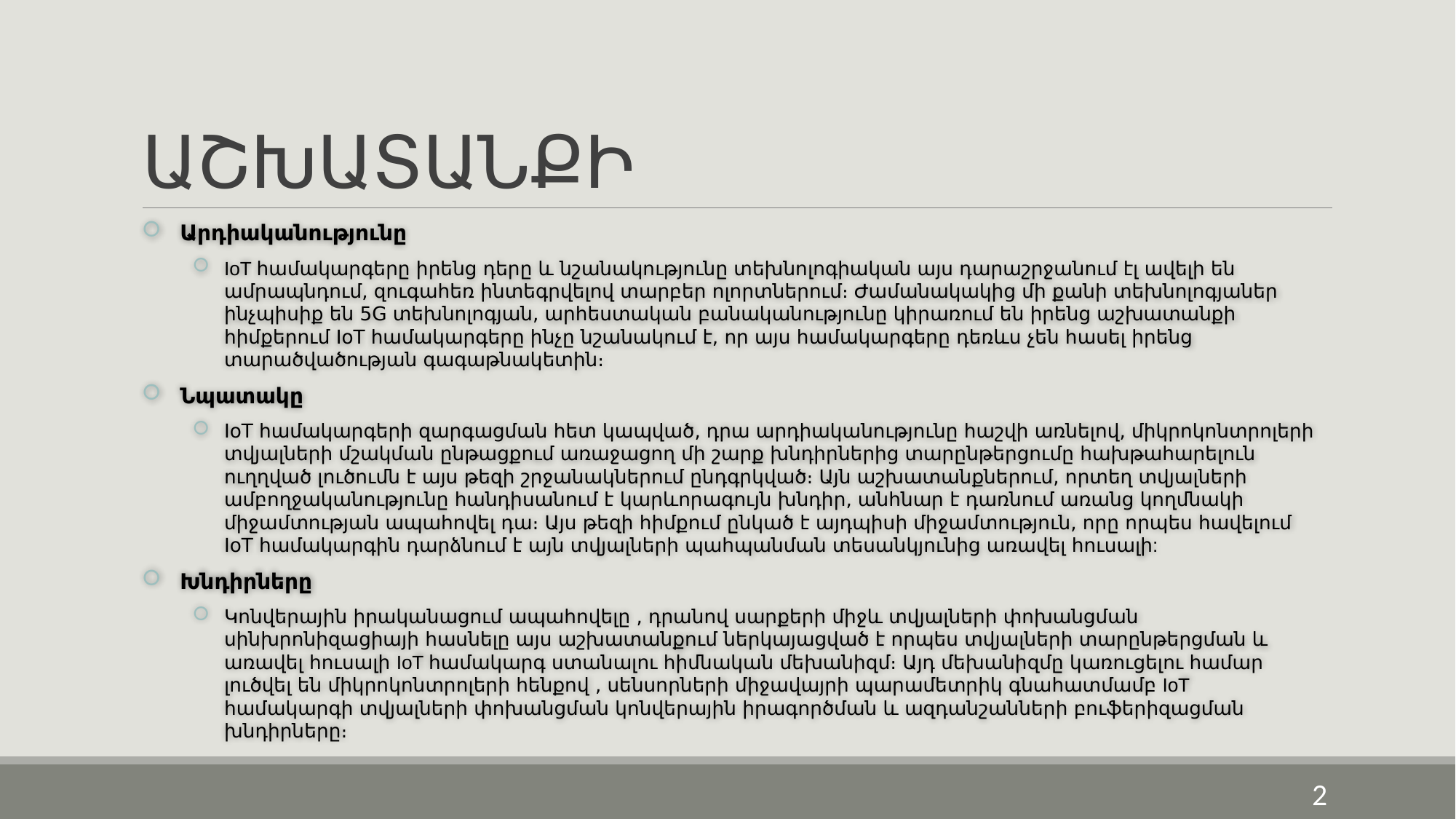

# ԱՇԽԱՏԱՆՔԻ
Արդիականությունը
IoT համակարգերը իրենց դերը և նշանակությունը տեխնոլոգիական այս դարաշրջանում էլ ավելի են ամրապնդում, զուգահեռ ինտեգրվելով տարբեր ոլորտներում։ Ժամանակակից մի քանի տեխնոլոգյաներ ինչպիսիք են 5G տեխնոլոգյան, արհեստական բանականությունը կիրառում են իրենց աշխատանքի հիմքերում IoT համակարգերը ինչը նշանակում է, որ այս համակարգերը դեռևս չեն հասել իրենց տարածվածության գագաթնակետին։
Նպատակը
IoT համակարգերի զարգացման հետ կապված, դրա արդիականությունը հաշվի առնելով, միկրոկոնտրոլերի տվյալների մշակման ընթացքում առաջացող մի շարք խնդիրներից տարընթերցումը հախթահարելուն ուղղված լուծումն է այս թեզի շրջանակներում ընդգրկված։ Այն աշխատանքներում, որտեղ տվյալների ամբողջականությունը հանդիսանում է կարևորագույն խնդիր, անհնար է դառնում առանց կողմնակի միջամտության ապահովել դա։ Այս թեզի հիմքում ընկած է այդպիսի միջամտություն, որը որպես հավելում IoT համակարգին դարձնում է այն տվյալների պահպանման տեսանկյունից առավել հուսալի:
Խնդիրները
Կոնվերային իրականացում ապահովելը , դրանով սարքերի միջև տվյալների փոխանցման սինխրոնիզացիայի հասնելը այս աշխատանքում ներկայացված է որպես տվյալների տարընթերցման և առավել հուսալի IoT համակարգ ստանալու հիմնական մեխանիզմ։ Այդ մեխանիզմը կառուցելու համար լուծվել են միկրոկոնտրոլերի հենքով , սենսորների միջավայրի պարամետրիկ գնահատմամբ IoT համակարգի տվյալների փոխանցման կոնվերային իրագործման և ազդանշանների բուֆերիզացման խնդիրները։
2